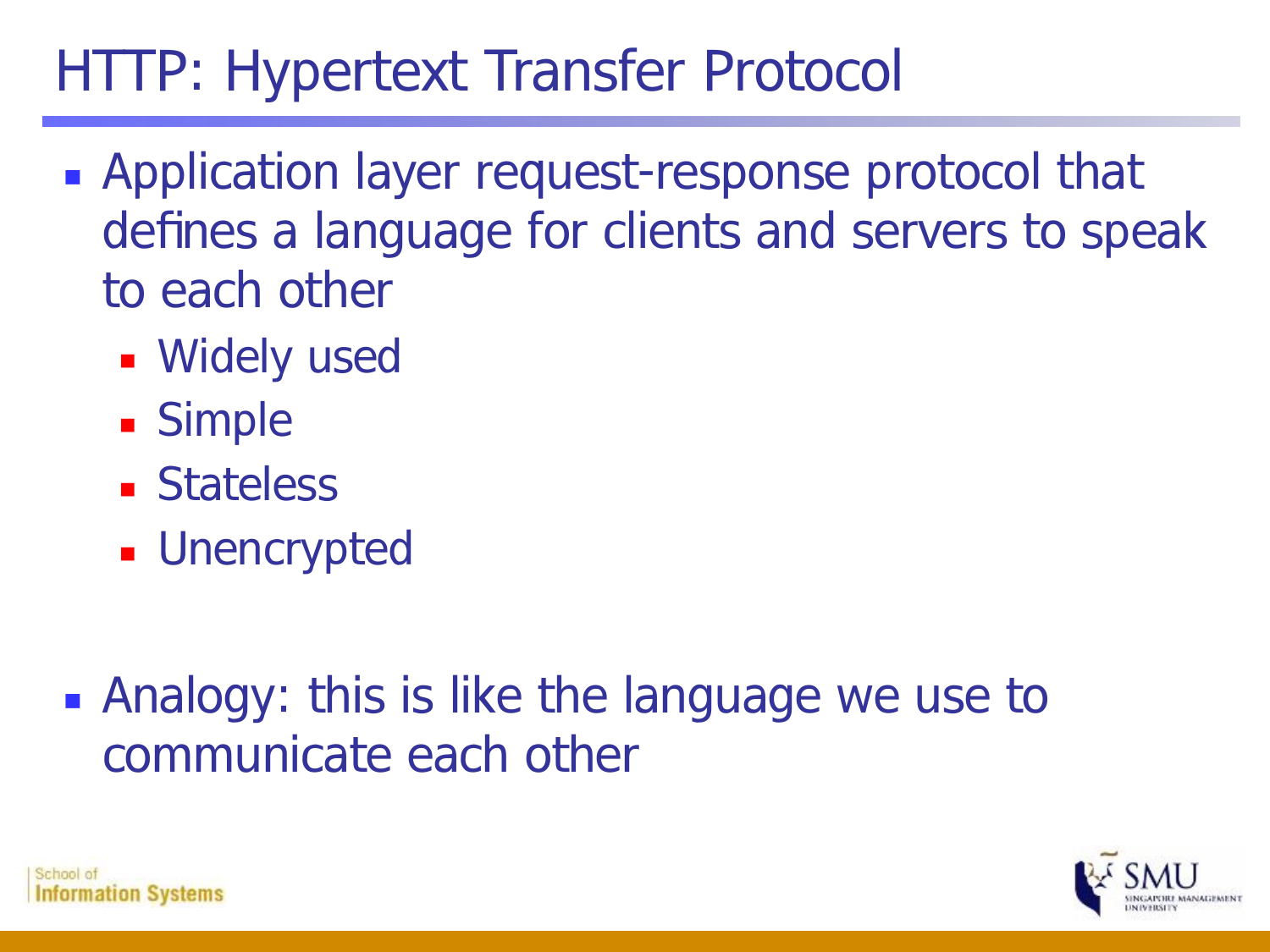

# HTTP: Hypertext Transfer Protocol
Application layer request-response protocol that defines a language for clients and servers to speak to each other
Widely used
Simple
Stateless
Unencrypted

Analogy: this is like the language we use to communicate each other